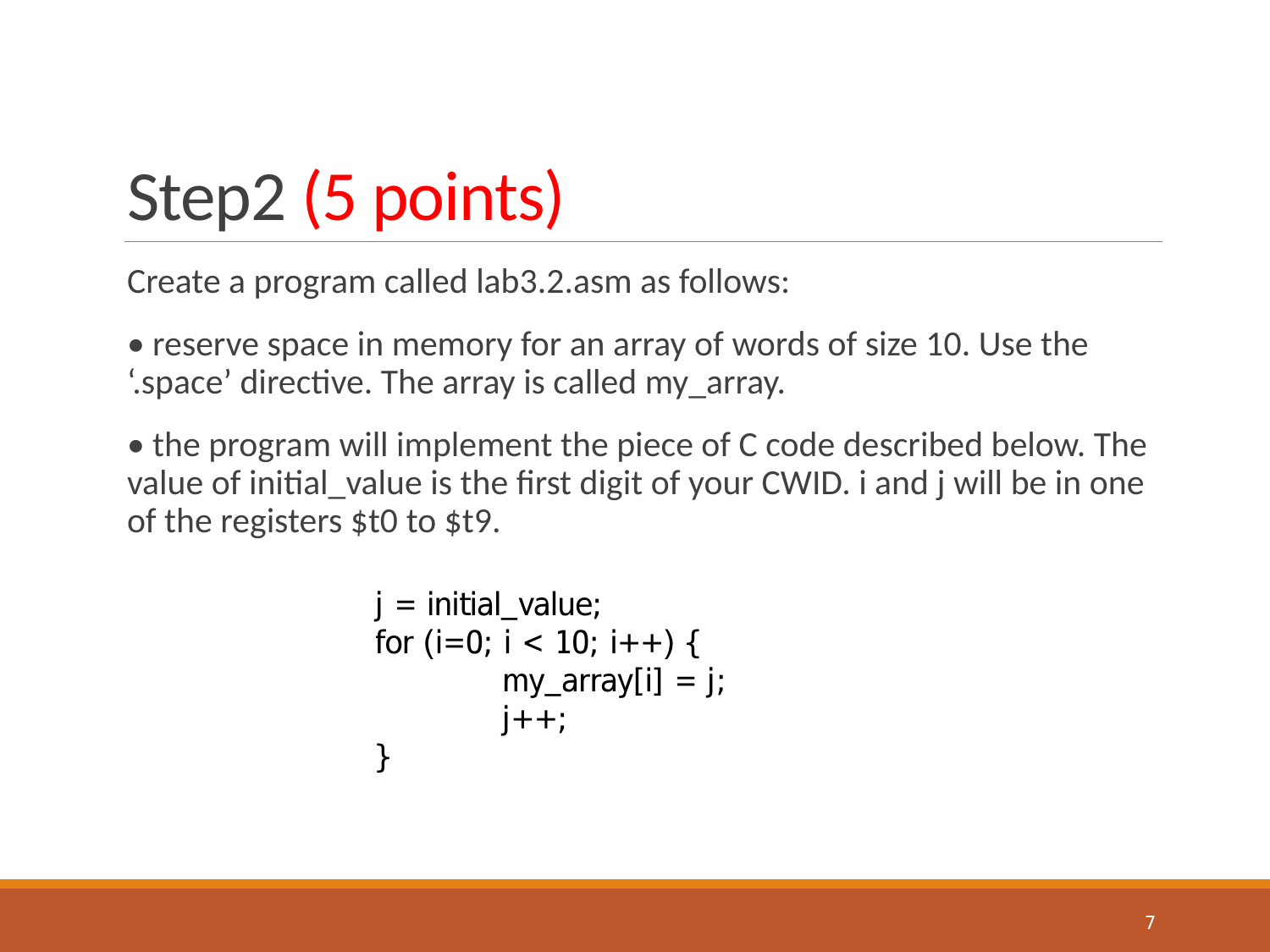

# Step2 (5 points)
Create a program called lab3.2.asm as follows:
• reserve space in memory for an array of words of size 10. Use the ‘.space’ directive. The array is called my_array.
• the program will implement the piece of C code described below. The value of initial_value is the first digit of your CWID. i and j will be in one of the registers $t0 to $t9.
j = initial_value;
for (i=0; i < 10; i++) {
	my_array[i] = j;
	j++;
}
7